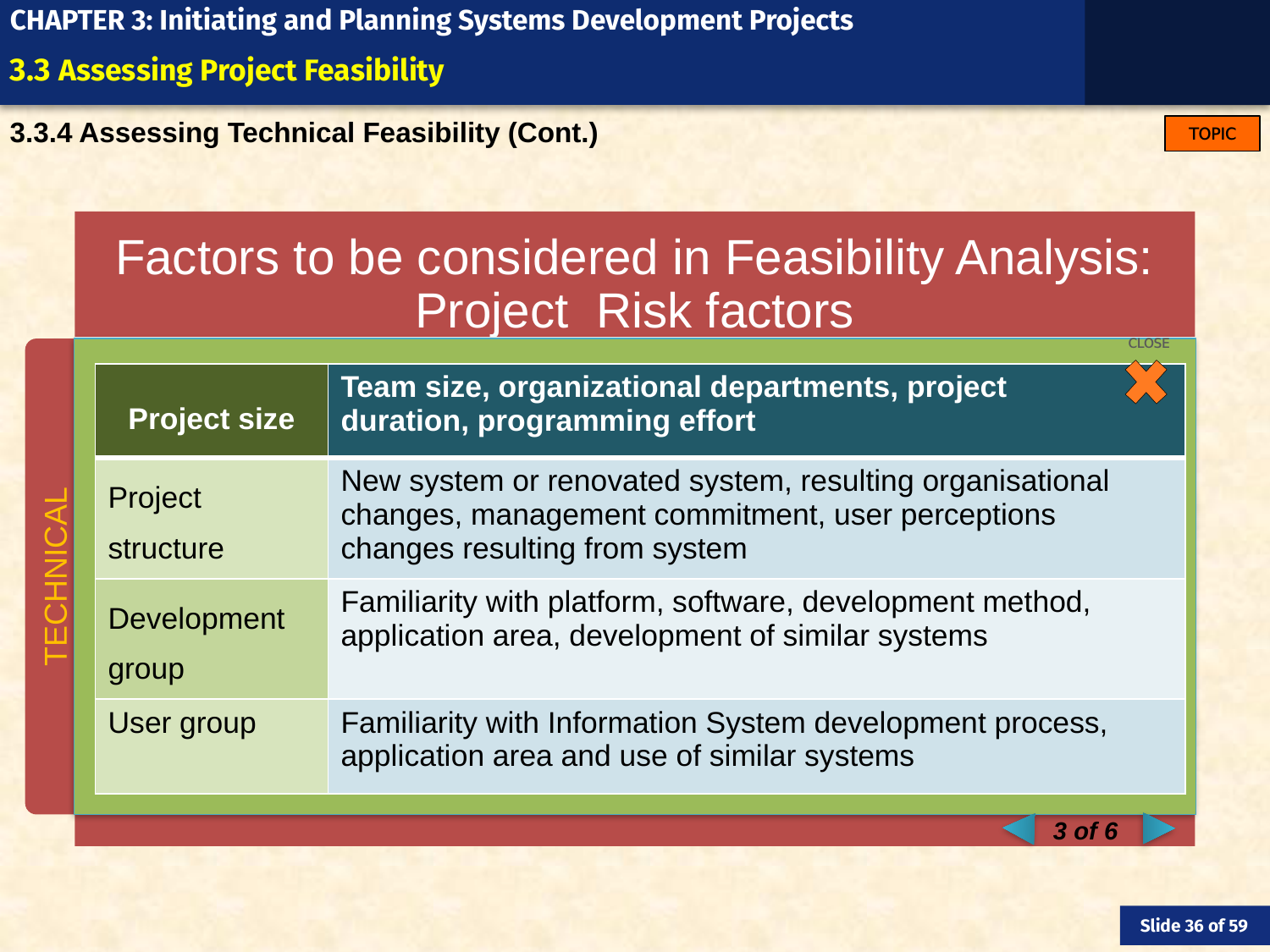

# 3.3 Assessing Project Feasibility
3.3.4 Assessing Technical Feasibility (Cont.)

Factors to be considered in Feasibility Analysis: Project  Risk factors
CLOSE

Economic

Technical

Operational

Scheduling

Legal and Contractual

Political

| Project size | Team size, organizational departments, project duration, programming effort |
| --- | --- |
| Project structure | New system or renovated system, resulting organisational changes, management commitment, user perceptions changes resulting from system |
| Development group | Familiarity with platform, software, development method, application area, development of similar systems |
| User group | Familiarity with Information System development process, application area and use of similar systems |
TECHNICAL
3 of 6